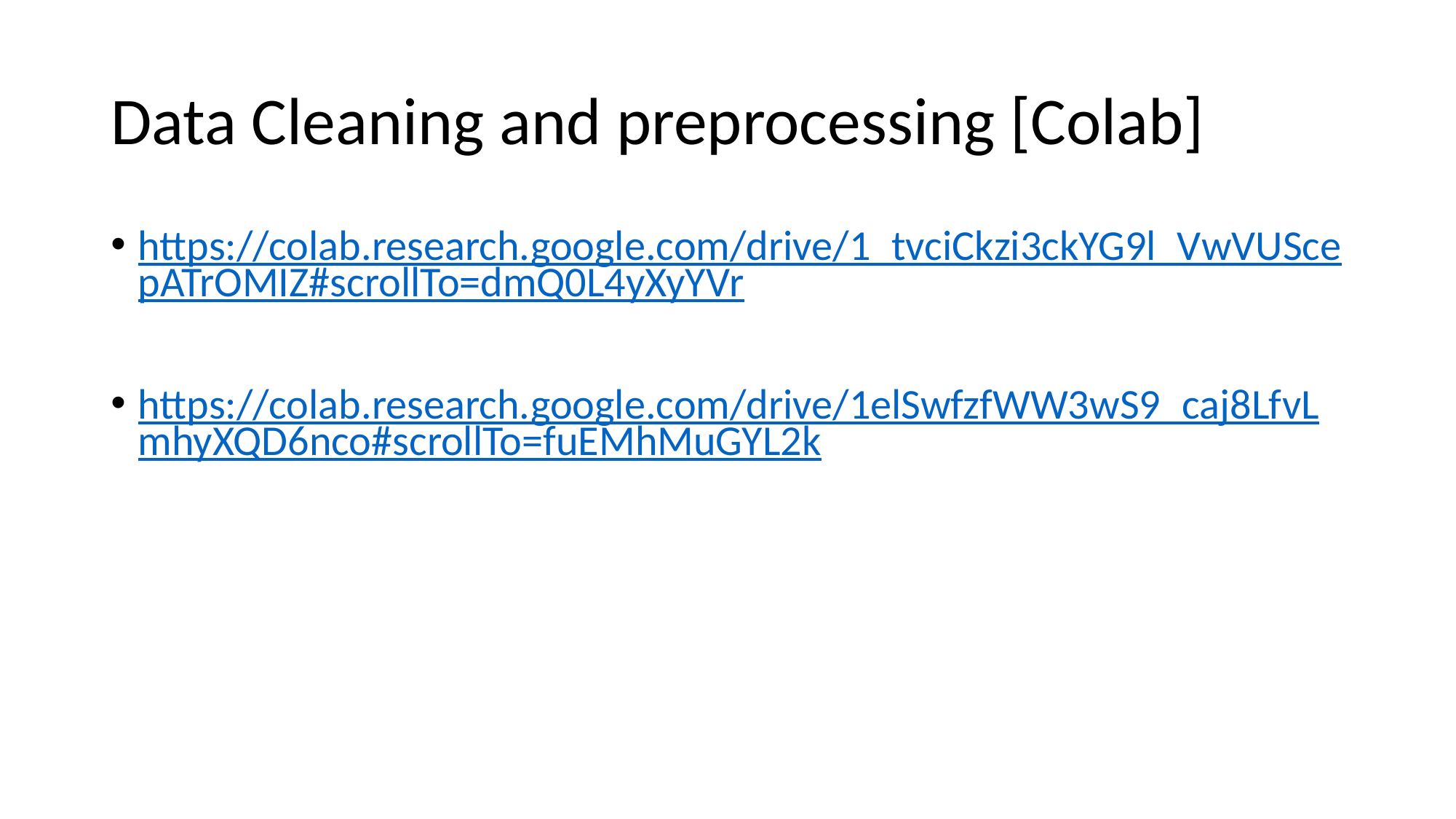

# Data Cleaning and preprocessing [Colab]
https://colab.research.google.com/drive/1_tvciCkzi3ckYG9l_VwVUScepATrOMIZ#scrollTo=dmQ0L4yXyYVr

https://colab.research.google.com/drive/1elSwfzfWW3wS9_caj8LfvLmhyXQD6nco#scrollTo=fuEMhMuGYL2k